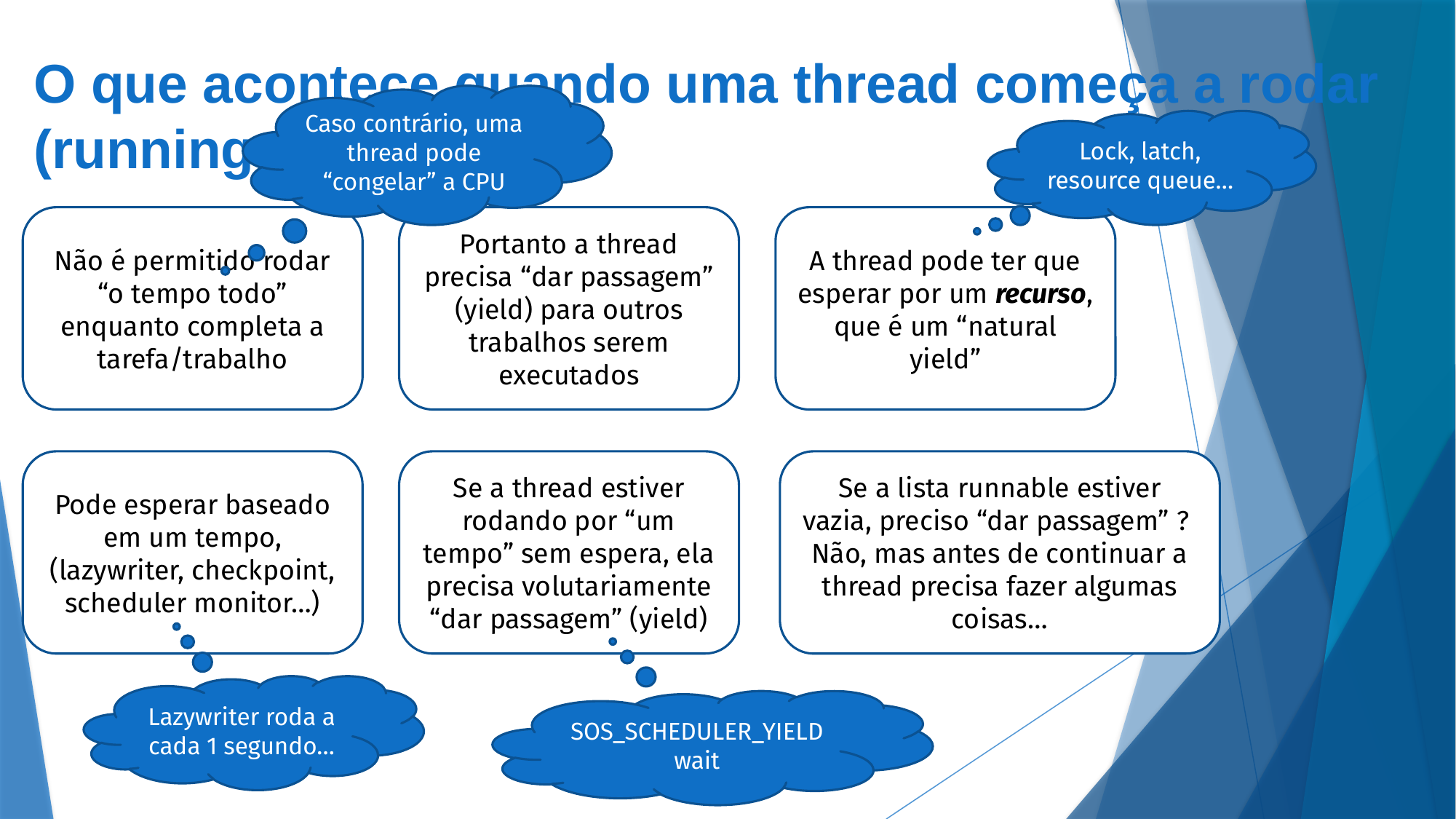

# O que acontece quando uma thread começa a rodar (running state) ?
Caso contrário, uma thread pode “congelar” a CPU
Lock, latch, resource queue…
Não é permitido rodar “o tempo todo” enquanto completa a tarefa/trabalho
Portanto a thread precisa “dar passagem” (yield) para outros trabalhos serem executados
A thread pode ter que esperar por um recurso, que é um “natural yield”
Pode esperar baseado em um tempo, (lazywriter, checkpoint, scheduler monitor…)
Se a thread estiver rodando por “um tempo” sem espera, ela precisa volutariamente “dar passagem” (yield)
Se a lista runnable estiver vazia, preciso “dar passagem” ?
Não, mas antes de continuar a thread precisa fazer algumas coisas…
Lazywriter roda a cada 1 segundo…
SOS_SCHEDULER_YIELD
wait